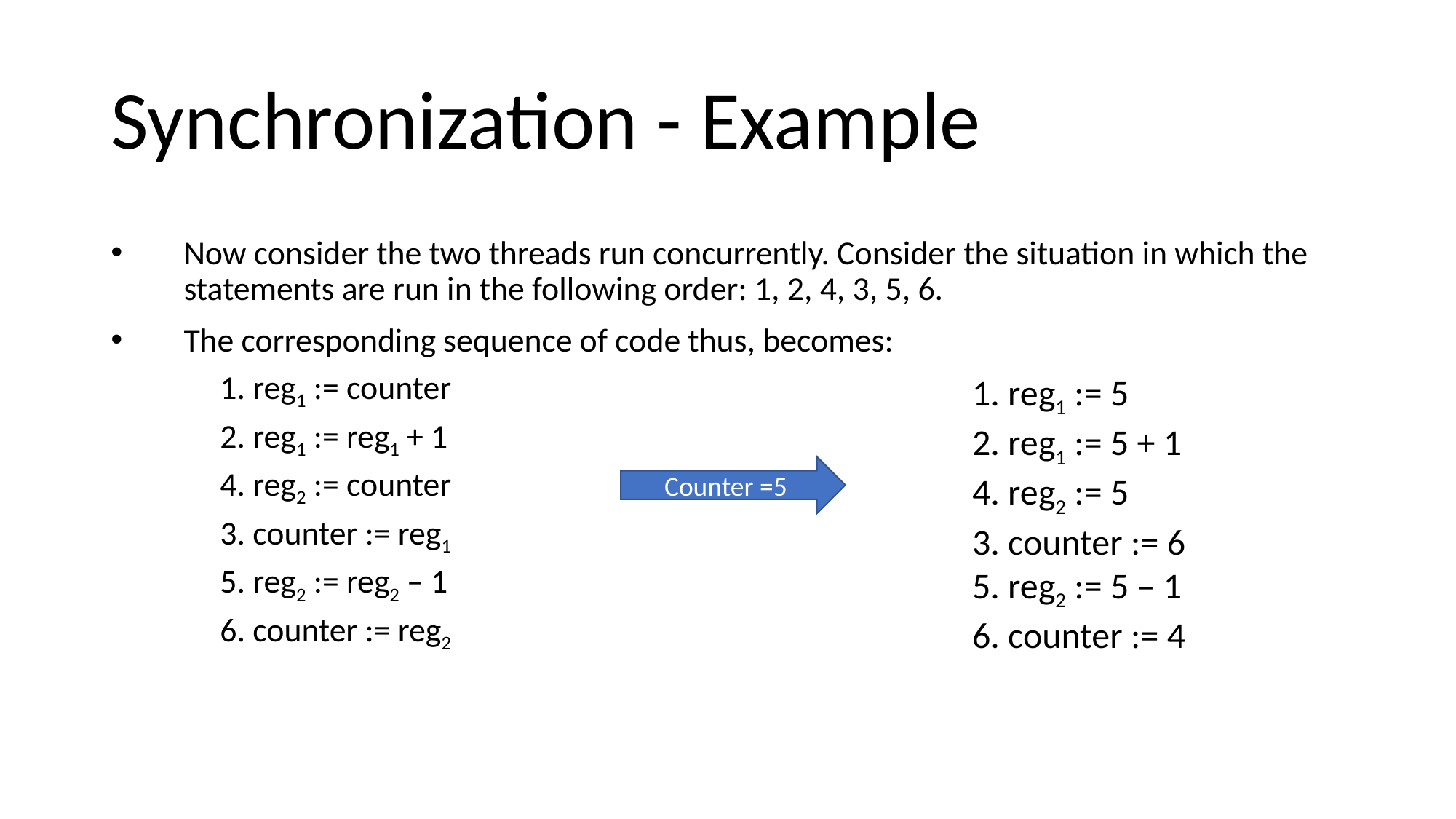

# Synchronization - Example
Now consider the two threads run concurrently. Consider the situation in which the statements are run in the following order: 1, 2, 4, 3, 5, 6.
The corresponding sequence of code thus, becomes:
1. reg1 := counter
2. reg1 := reg1 + 1
4. reg2 := counter
3. counter := reg1
5. reg2 := reg2 – 1
6. counter := reg2
1. reg1 := 5
2. reg1 := 5 + 1
4. reg2 := 5
3. counter := 6
5. reg2 := 5 – 1
6. counter := 4
Counter =5